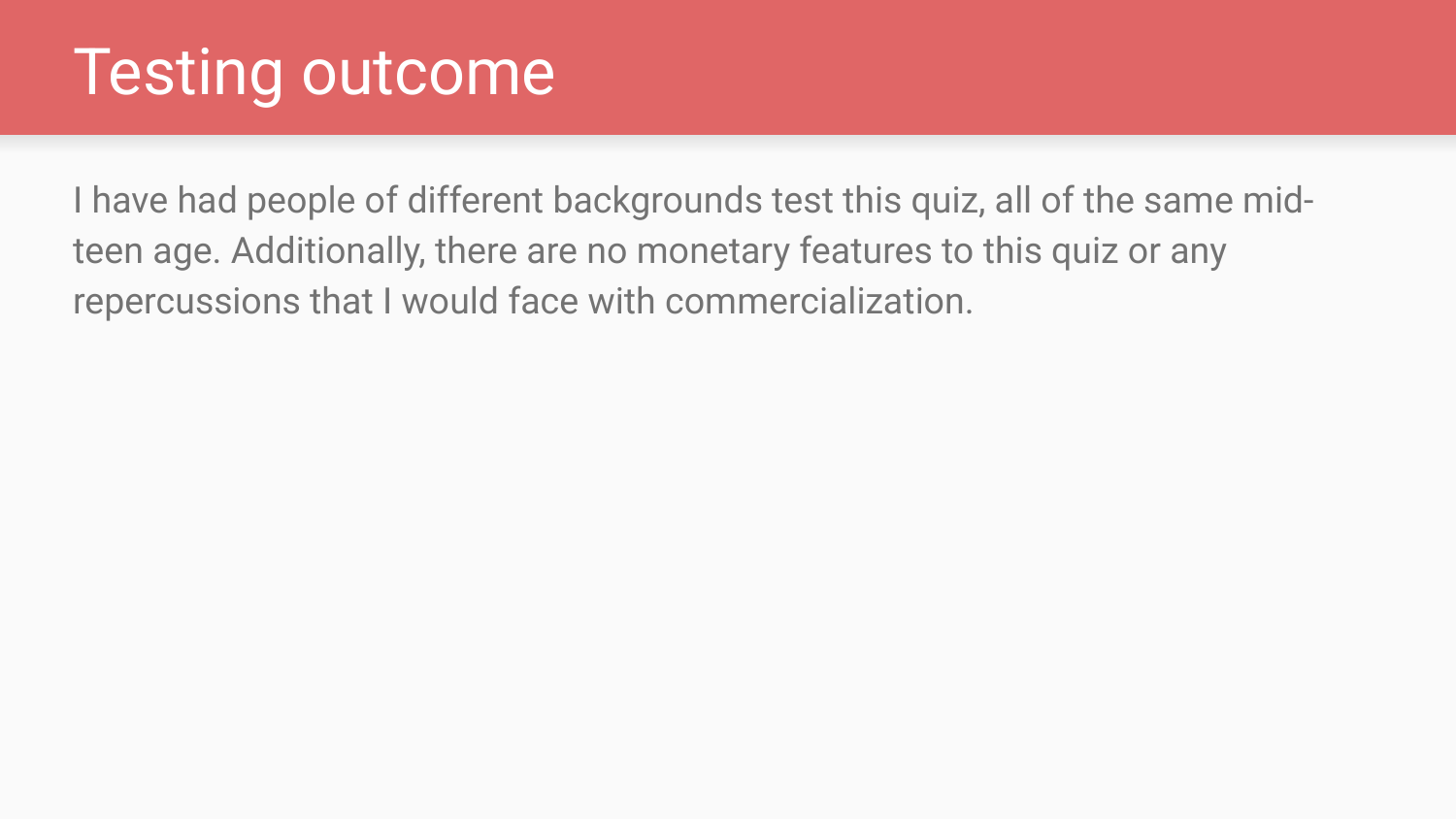

# Testing outcome
I have had people of different backgrounds test this quiz, all of the same mid-teen age. Additionally, there are no monetary features to this quiz or any repercussions that I would face with commercialization.